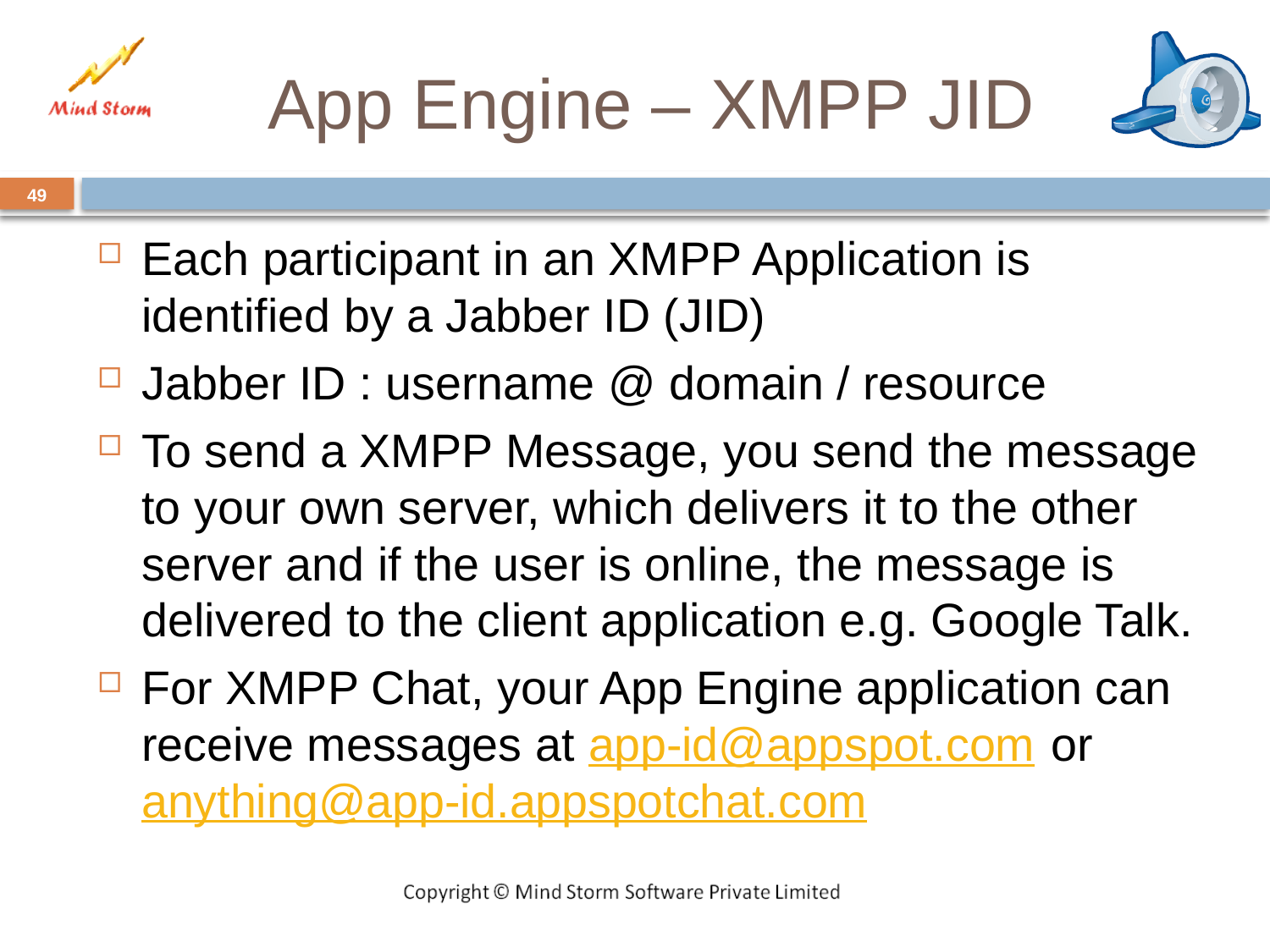

# App Engine – XMPP JID
49
Each participant in an XMPP Application is identified by a Jabber ID (JID)
Jabber ID : username @ domain / resource
To send a XMPP Message, you send the message to your own server, which delivers it to the other server and if the user is online, the message is delivered to the client application e.g. Google Talk.
For XMPP Chat, your App Engine application can receive messages at app-id@appspot.com or anything@app-id.appspotchat.com